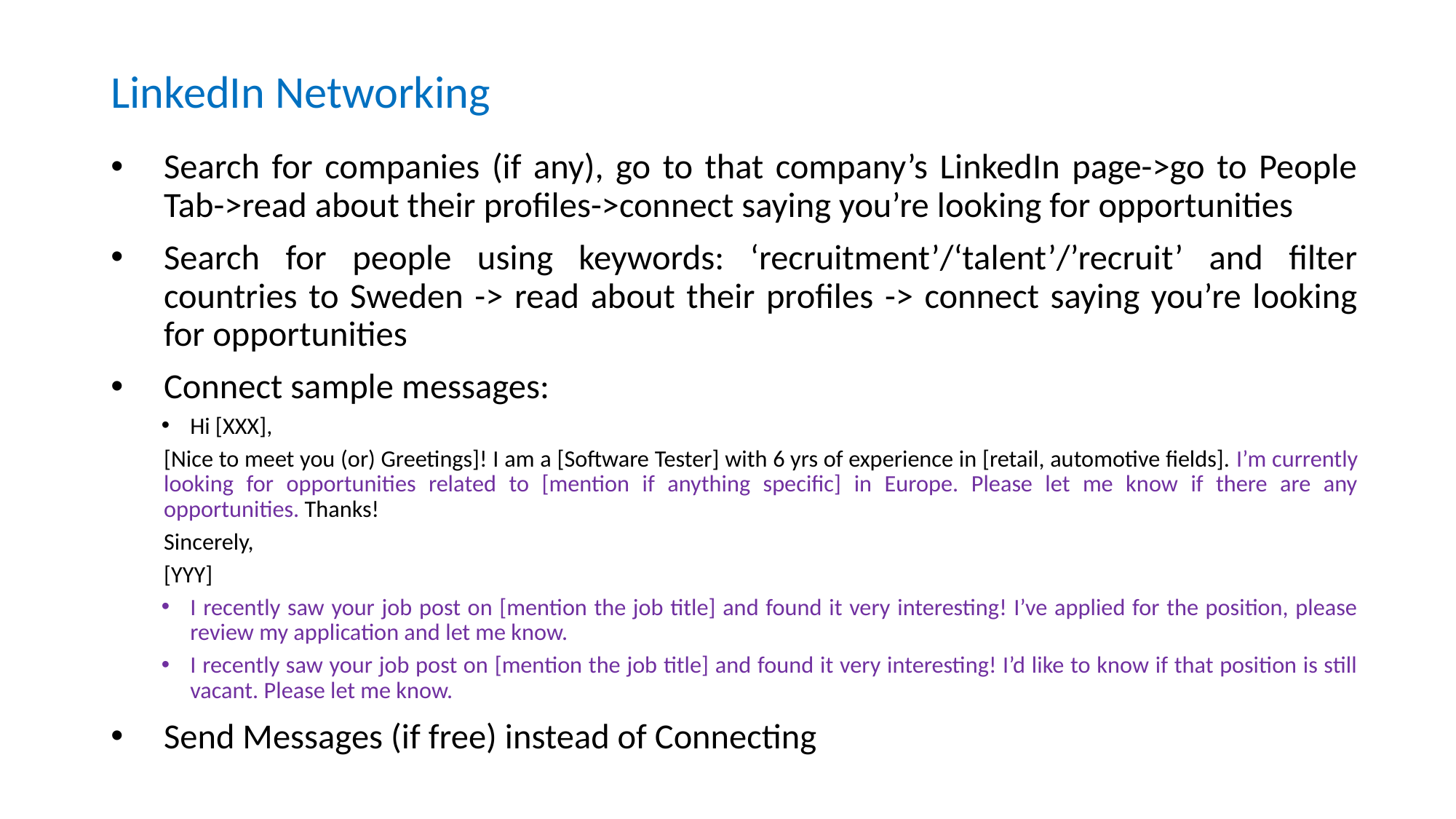

# LinkedIn Networking
Search for companies (if any), go to that company’s LinkedIn page->go to People Tab->read about their profiles->connect saying you’re looking for opportunities
Search for people using keywords: ‘recruitment’/‘talent’/’recruit’ and filter countries to Sweden -> read about their profiles -> connect saying you’re looking for opportunities
Connect sample messages:
Hi [XXX],
[Nice to meet you (or) Greetings]! I am a [Software Tester] with 6 yrs of experience in [retail, automotive fields]. I’m currently looking for opportunities related to [mention if anything specific] in Europe. Please let me know if there are any opportunities. Thanks!
Sincerely,
[YYY]
I recently saw your job post on [mention the job title] and found it very interesting! I’ve applied for the position, please review my application and let me know.
I recently saw your job post on [mention the job title] and found it very interesting! I’d like to know if that position is still vacant. Please let me know.
Send Messages (if free) instead of Connecting